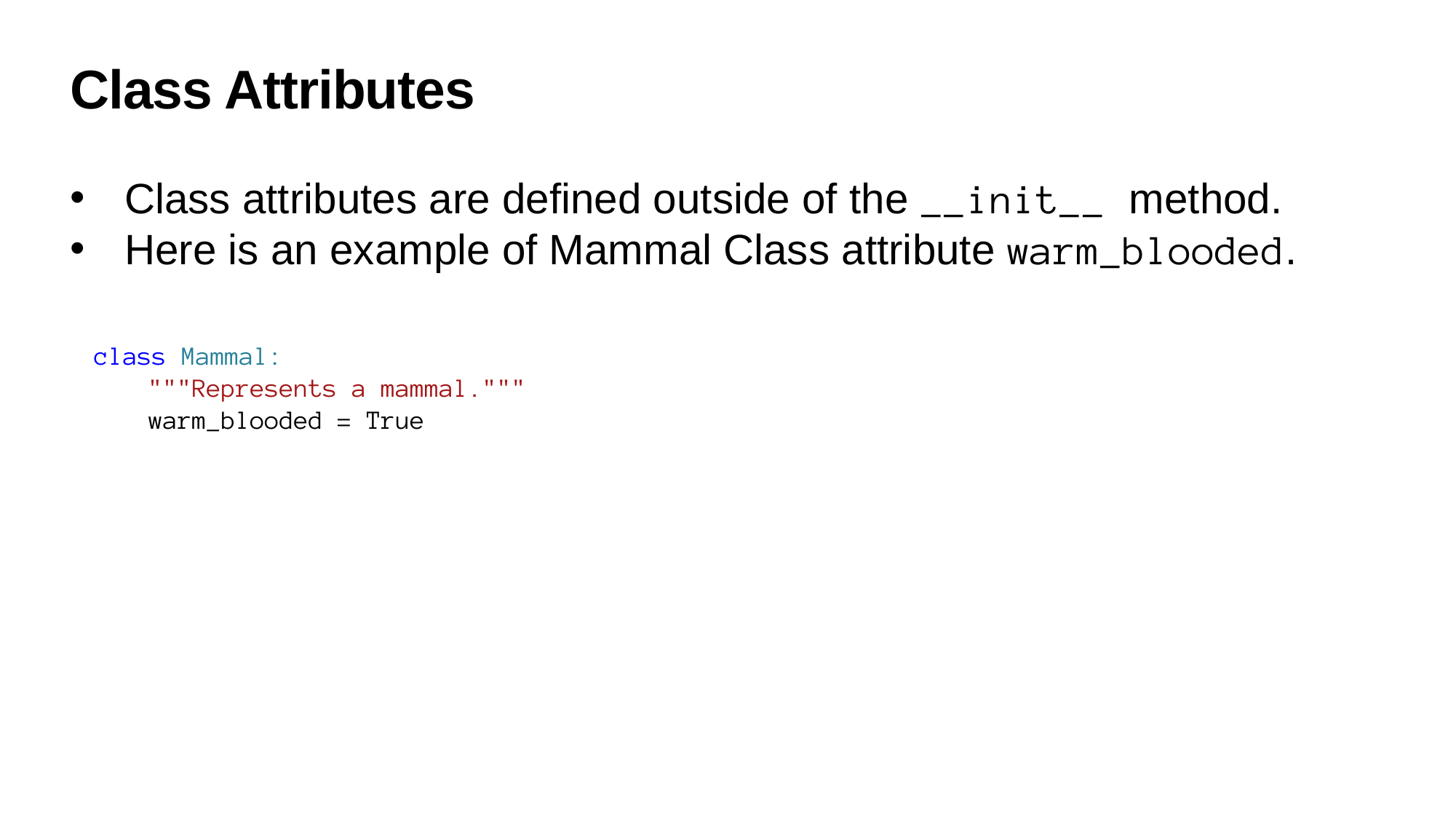

# Class Attributes
Class attributes are defined outside of the __init__ method.
Here is an example of Mammal Class attribute warm_blooded.
class Mammal:
"""Represents a mammal."""
warm_blooded = True